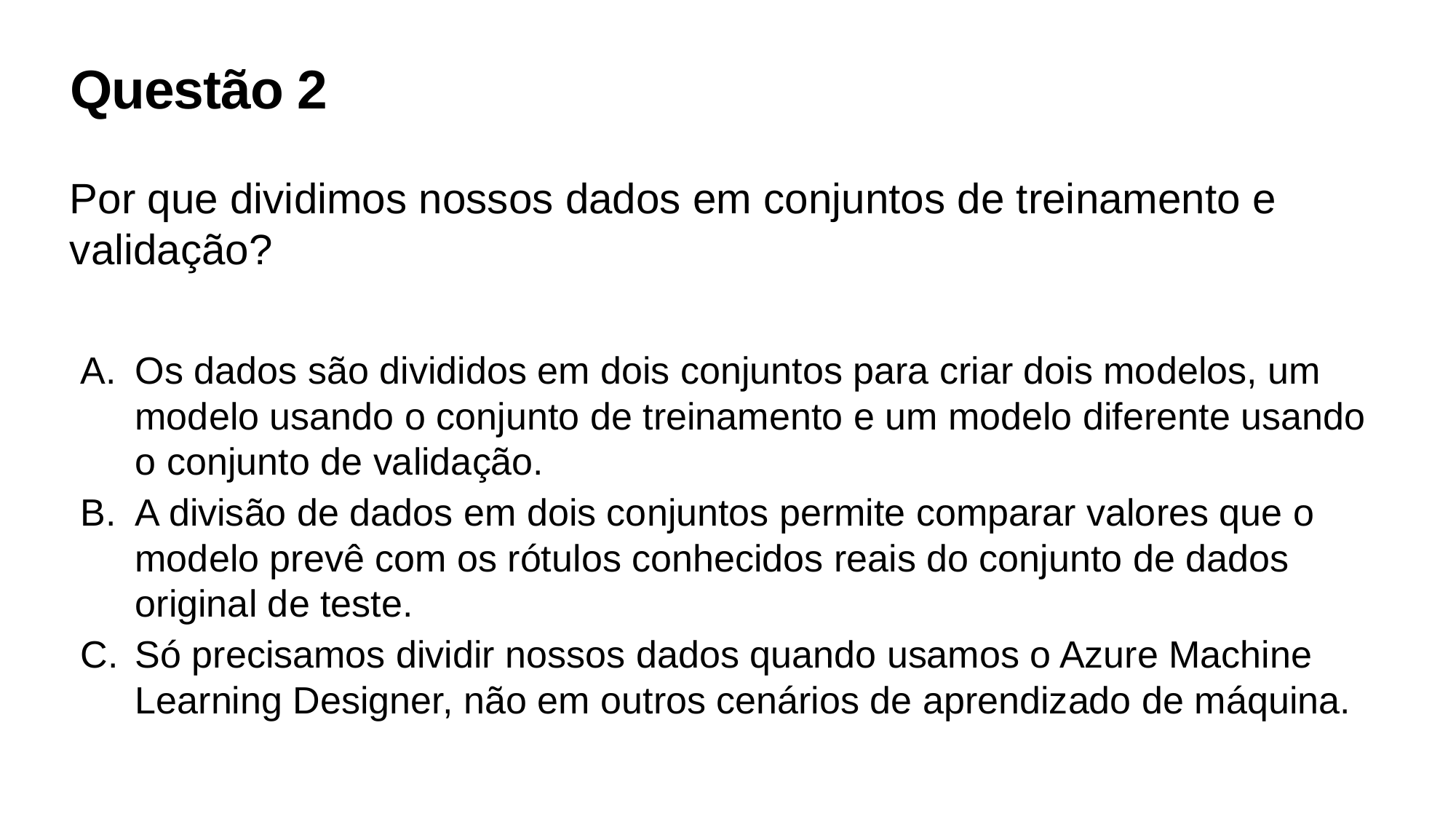

# Questão 2
Por que dividimos nossos dados em conjuntos de treinamento e validação?
Os dados são divididos em dois conjuntos para criar dois modelos, um modelo usando o conjunto de treinamento e um modelo diferente usando o conjunto de validação.
A divisão de dados em dois conjuntos permite comparar valores que o modelo prevê com os rótulos conhecidos reais do conjunto de dados original de teste.
Só precisamos dividir nossos dados quando usamos o Azure Machine Learning Designer, não em outros cenários de aprendizado de máquina.